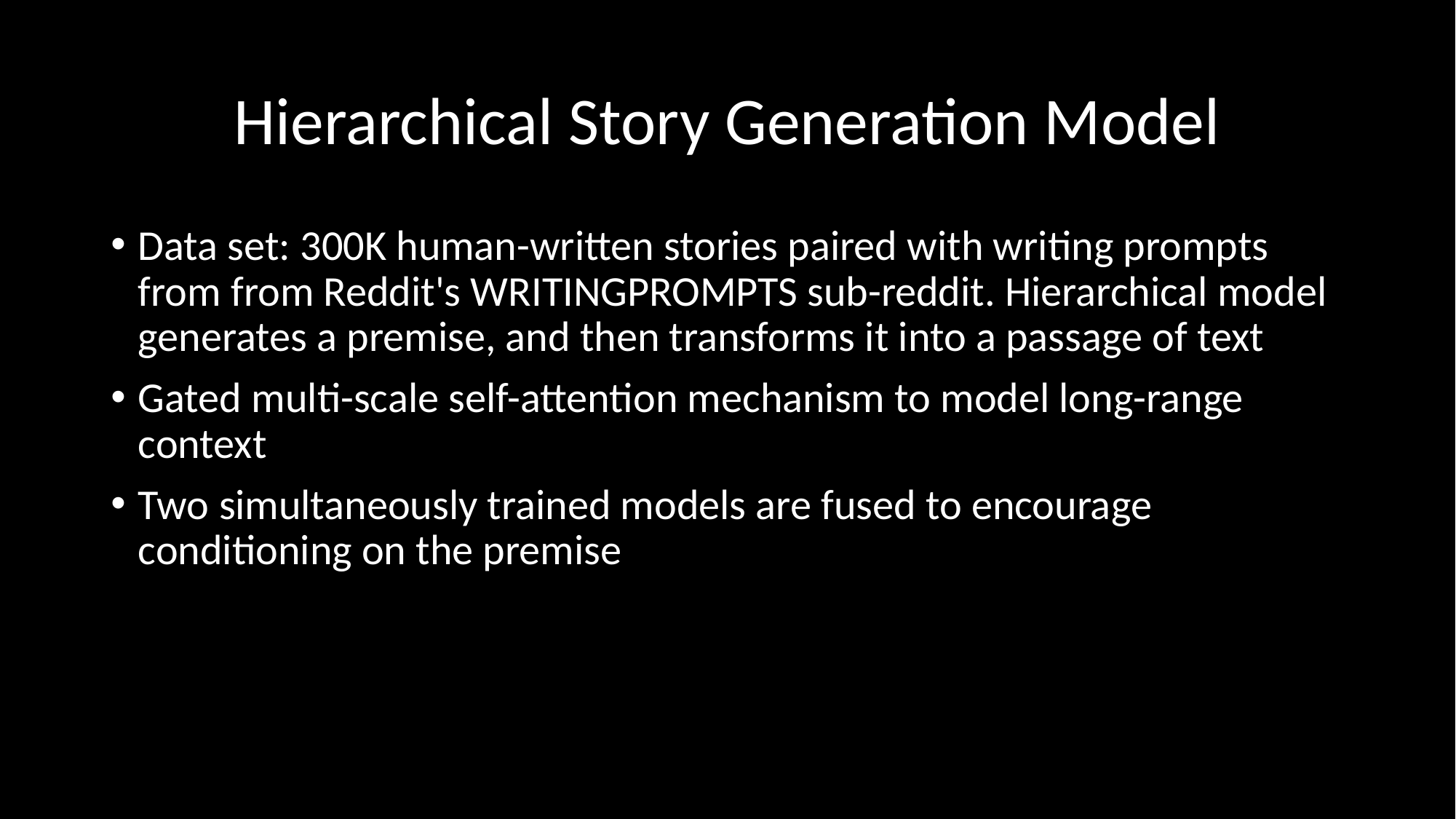

# Hierarchical Story Generation Model
Data set: 300K human-written stories paired with writing prompts from from Reddit's WRITINGPROMPTS sub-reddit. Hierarchical model generates a premise, and then transforms it into a passage of text
Gated multi-scale self-attention mechanism to model long-range context
Two simultaneously trained models are fused to encourage conditioning on the premise